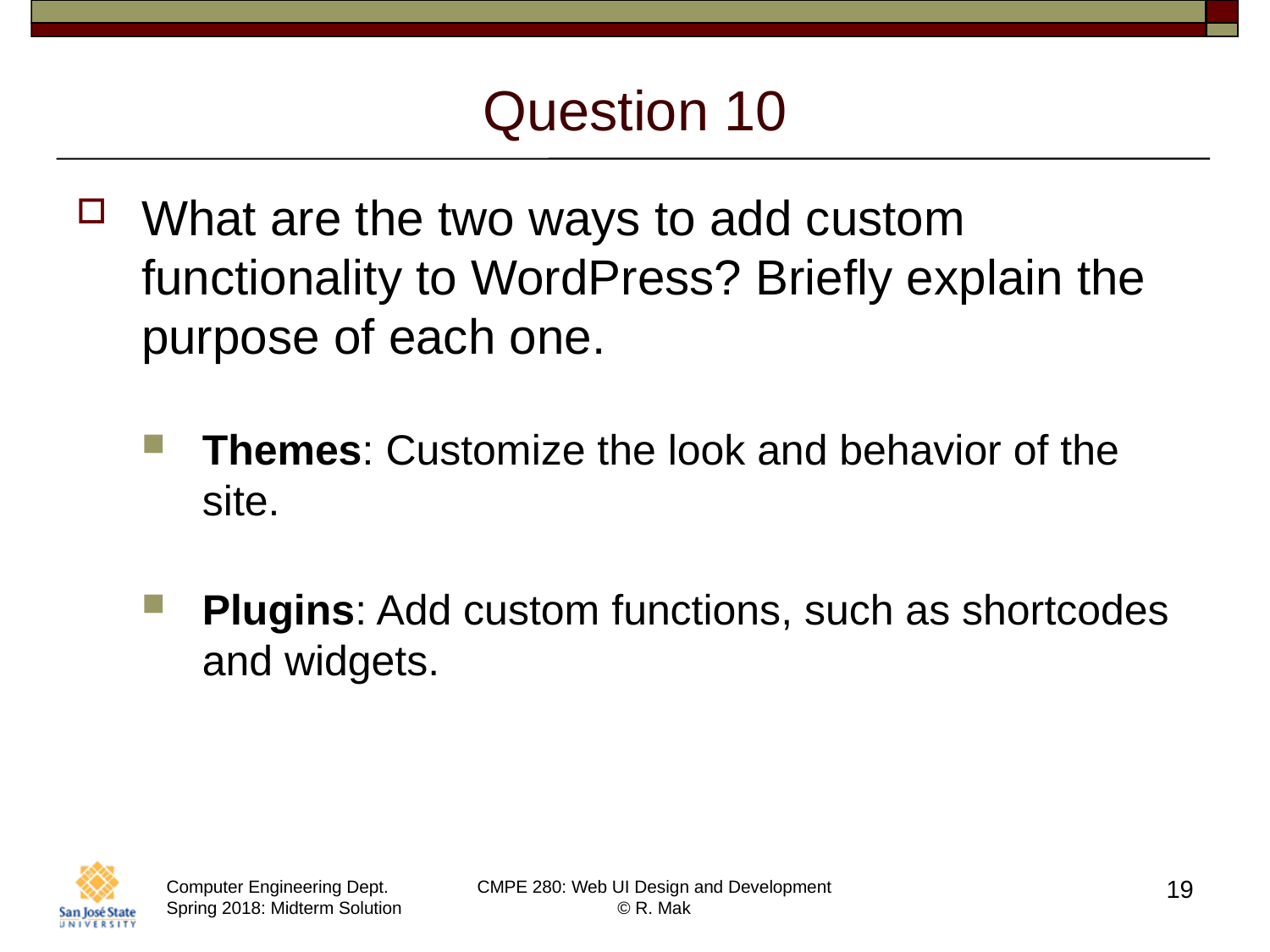

# Question 10
What are the two ways to add custom functionality to WordPress? Briefly explain the purpose of each one.

Themes: Customize the look and behavior of the site.

Plugins: Add custom functions, such as shortcodes and widgets.

19